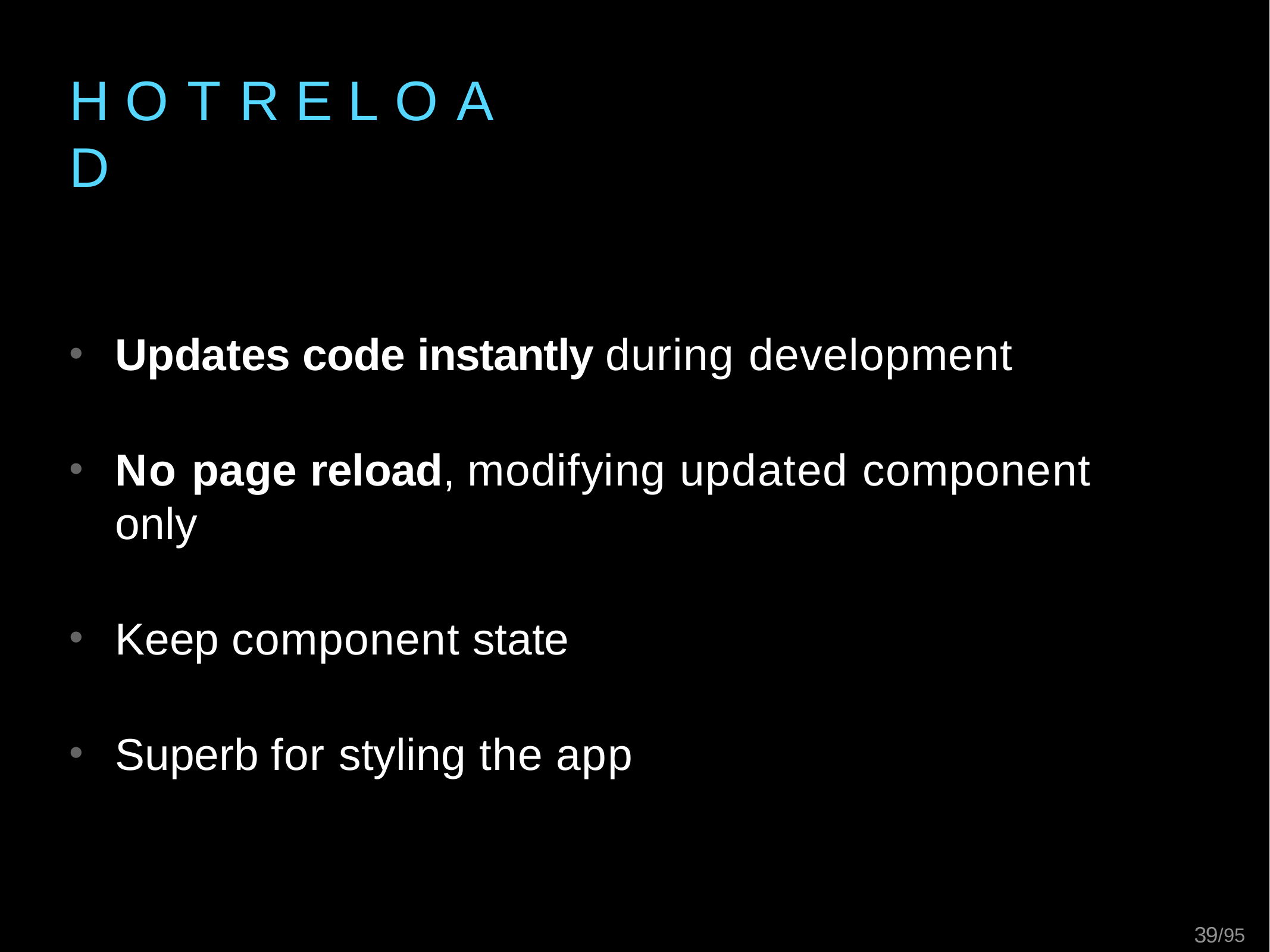

# H O T	R E L O A D
Updates code instantly during development

No page reload, modifying updated component only

Keep component state

Superb for styling the app
39/95